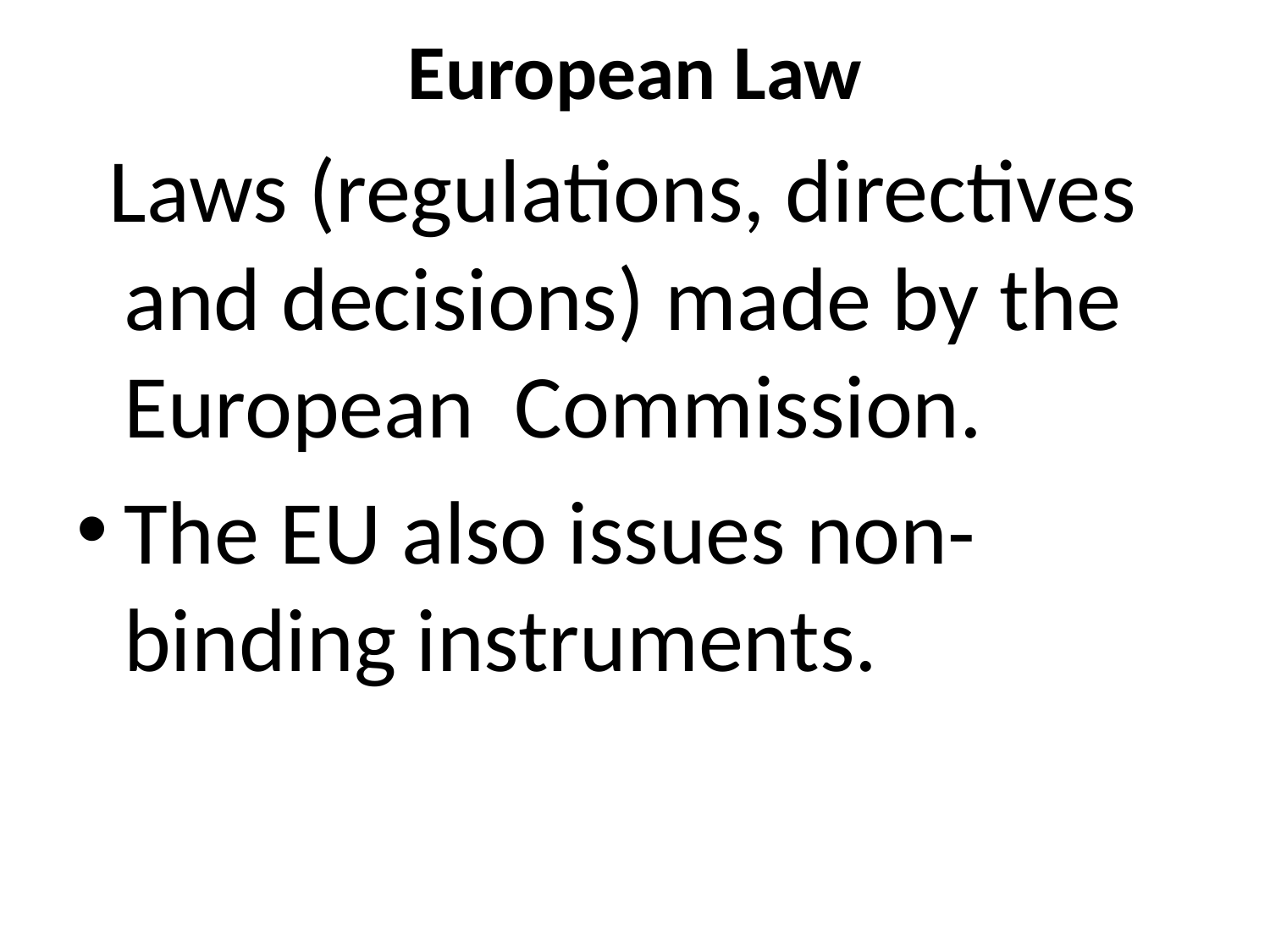

# European Law
  Laws (regulations, directives and decisions) made by the European  Commission.
The EU also issues non-binding instruments.